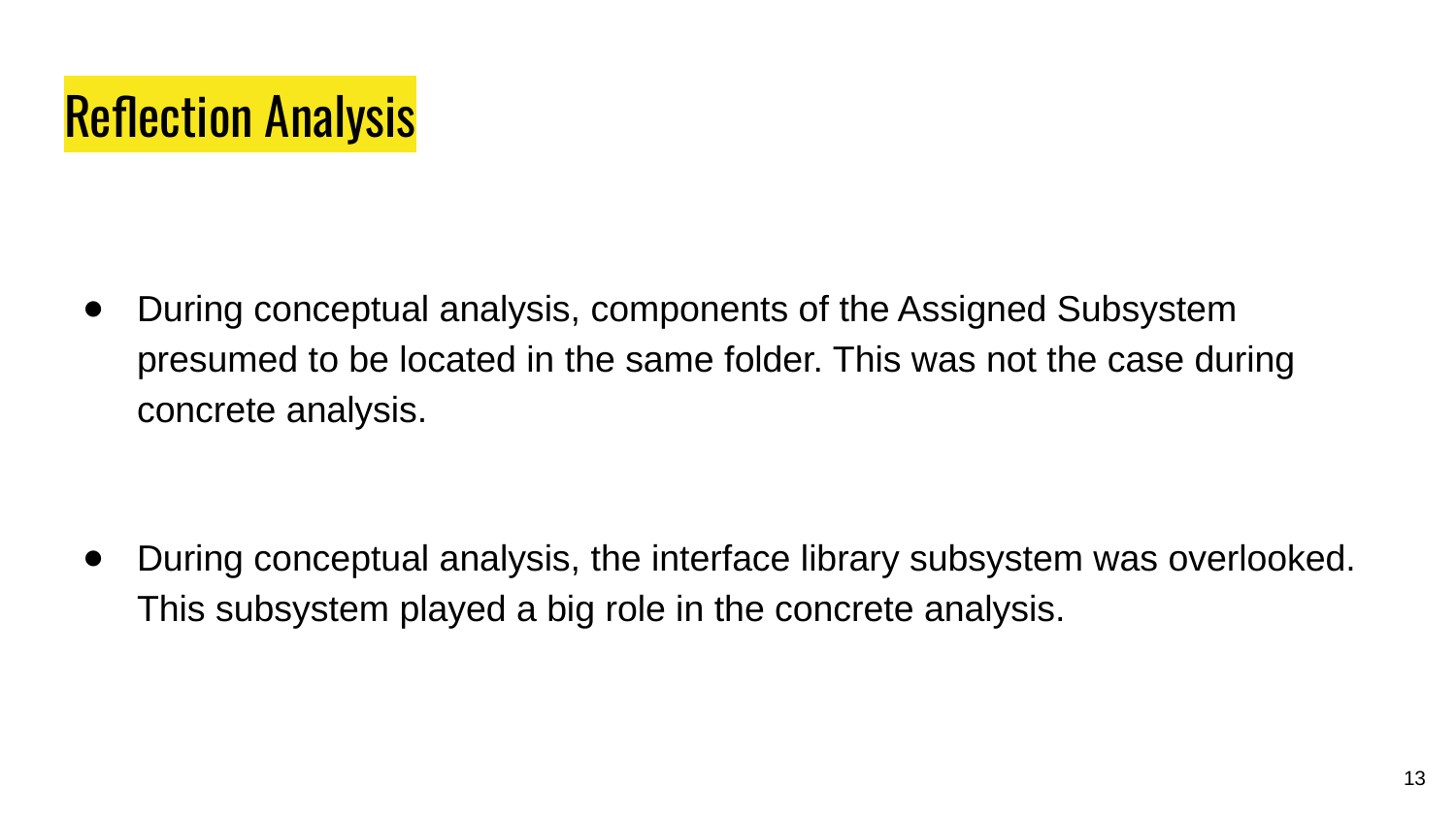

# Reflection Analysis

During conceptual analysis, components of the Assigned Subsystem presumed to be located in the same folder. This was not the case during concrete analysis.

During conceptual analysis, the interface library subsystem was overlooked. This subsystem played a big role in the concrete analysis.
13